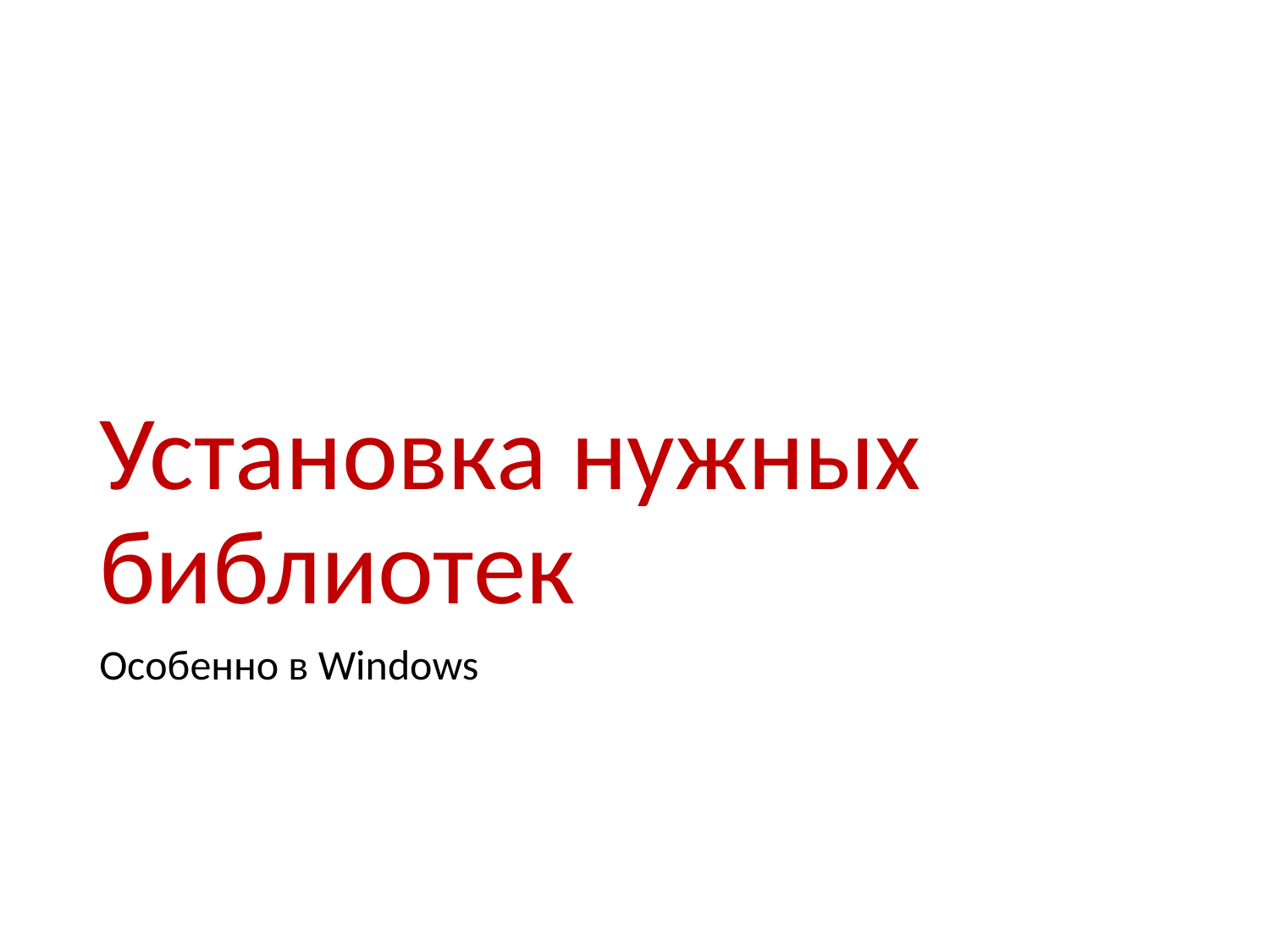

# Установка нужных библиотек
Особенно в Windows